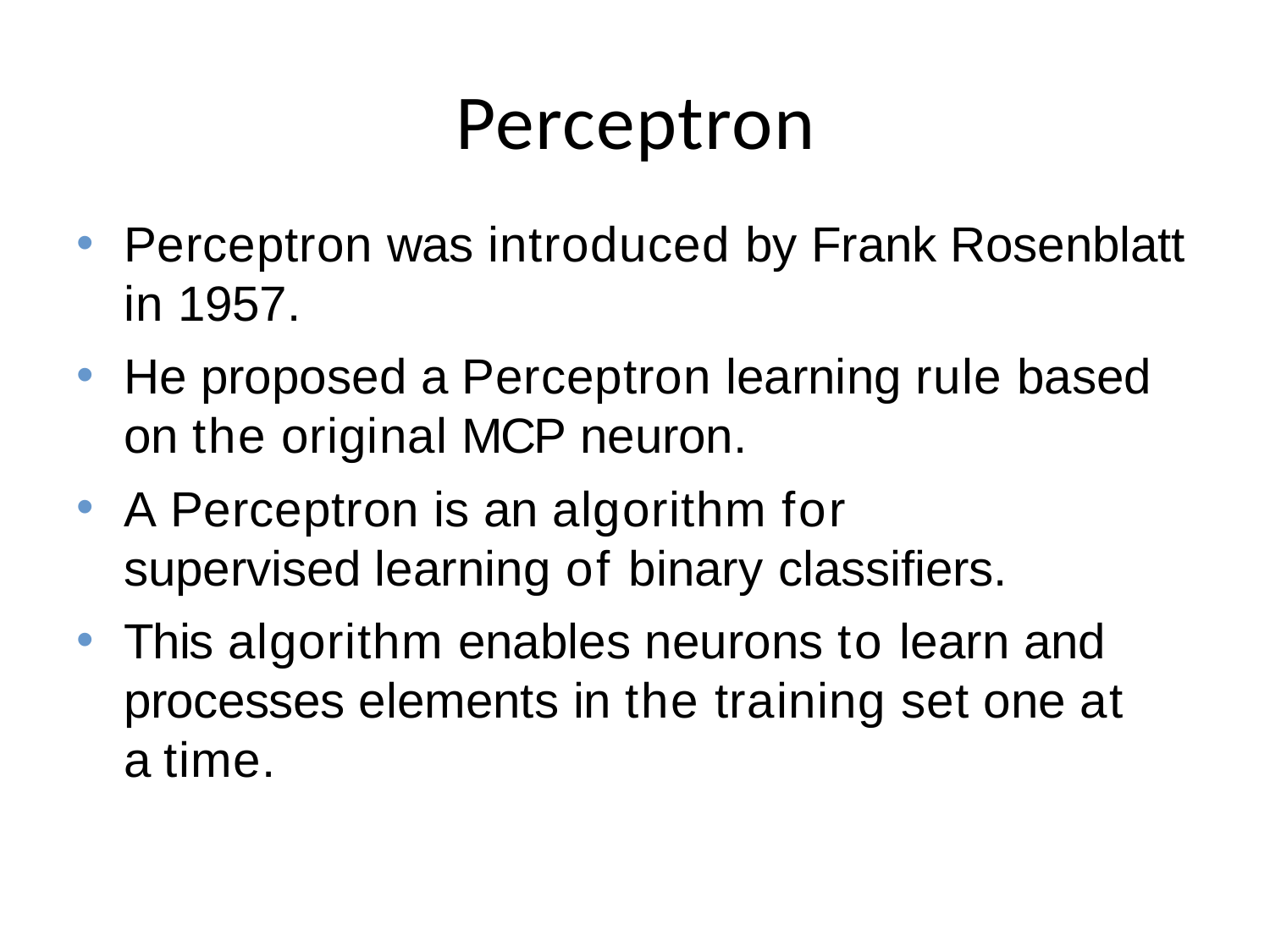

# Perceptron
Perceptron was introduced by Frank Rosenblatt in 1957.
He proposed a Perceptron learning rule based on the original MCP neuron.
A Perceptron is an algorithm for supervised learning of binary classifiers.
This algorithm enables neurons to learn and processes elements in the training set one at a time.